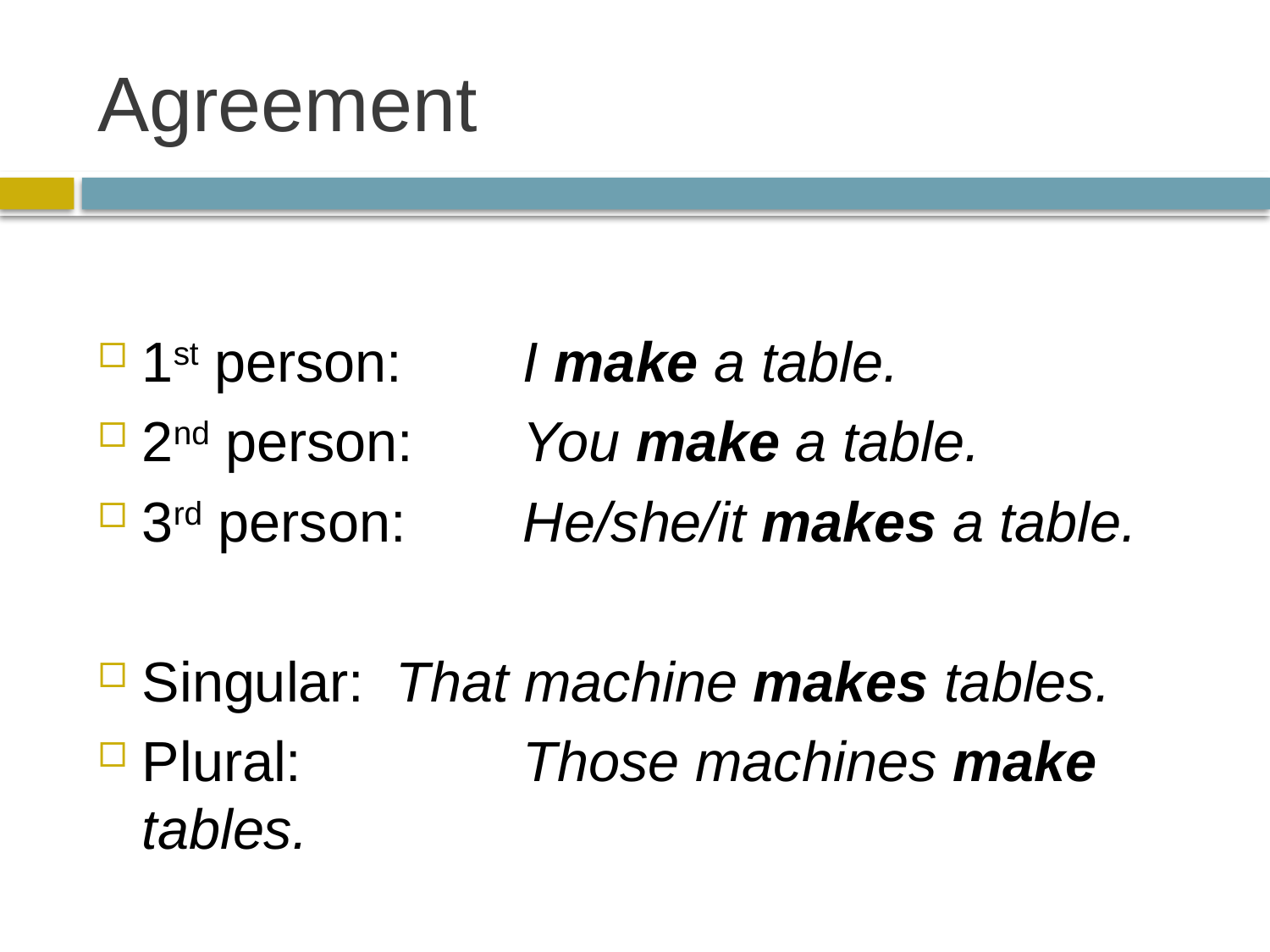

# Agreement

1st person: 	I make a table.
2nd person:	You make a table.
3rd person:	He/she/it makes a table.

Singular: 	That machine makes tables.
Plural: 		Those machines make tables.